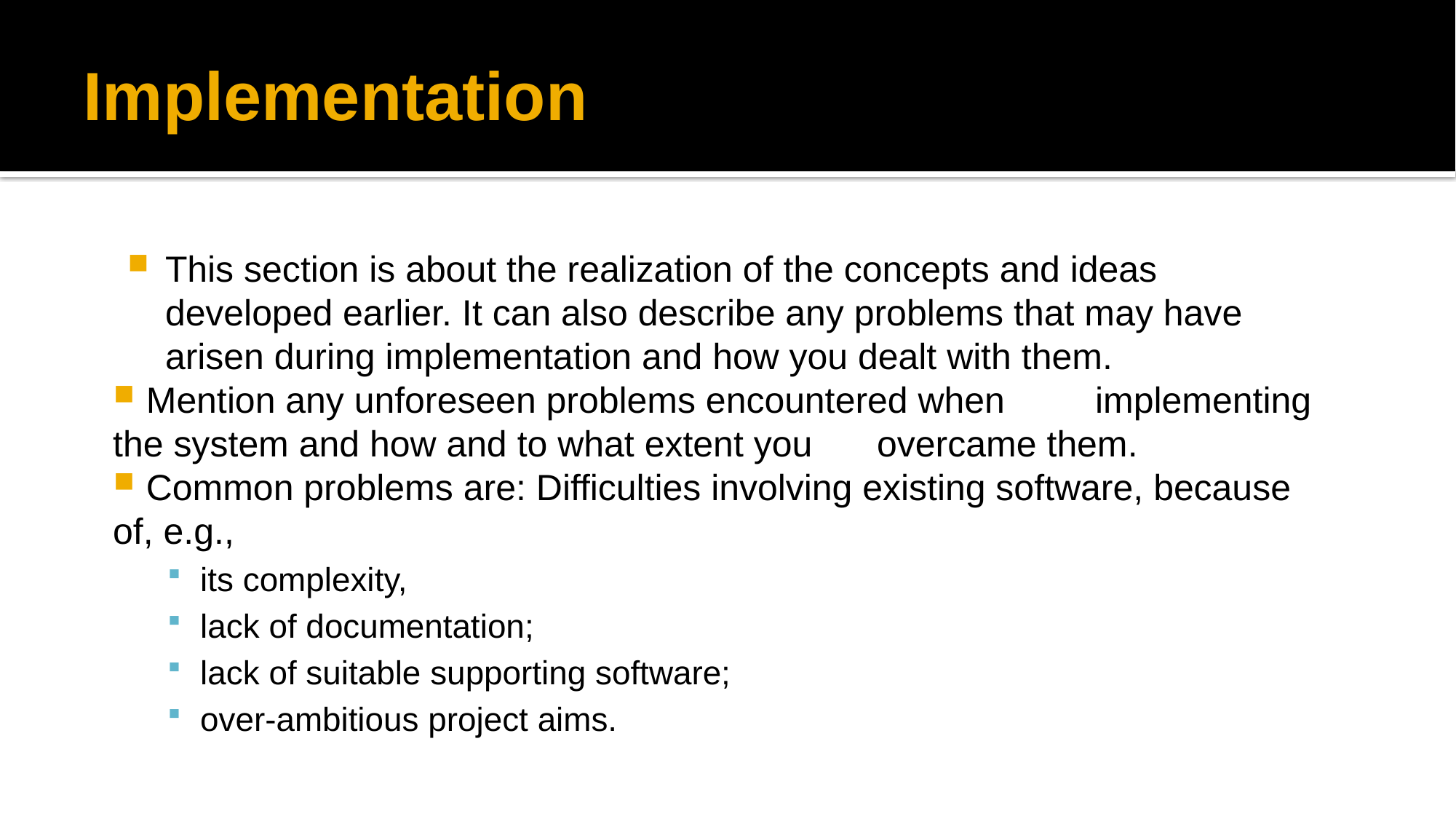

# Implementation
This section is about the realization of the concepts and ideas developed earlier. It can also describe any problems that may have arisen during implementation and how you dealt with them.
 Mention any unforeseen problems encountered when 	implementing the system and how and to what extent you 	overcame them.
 Common problems are: Difficulties involving existing software, because of, e.g.,
its complexity,
lack of documentation;
lack of suitable supporting software;
over-ambitious project aims.